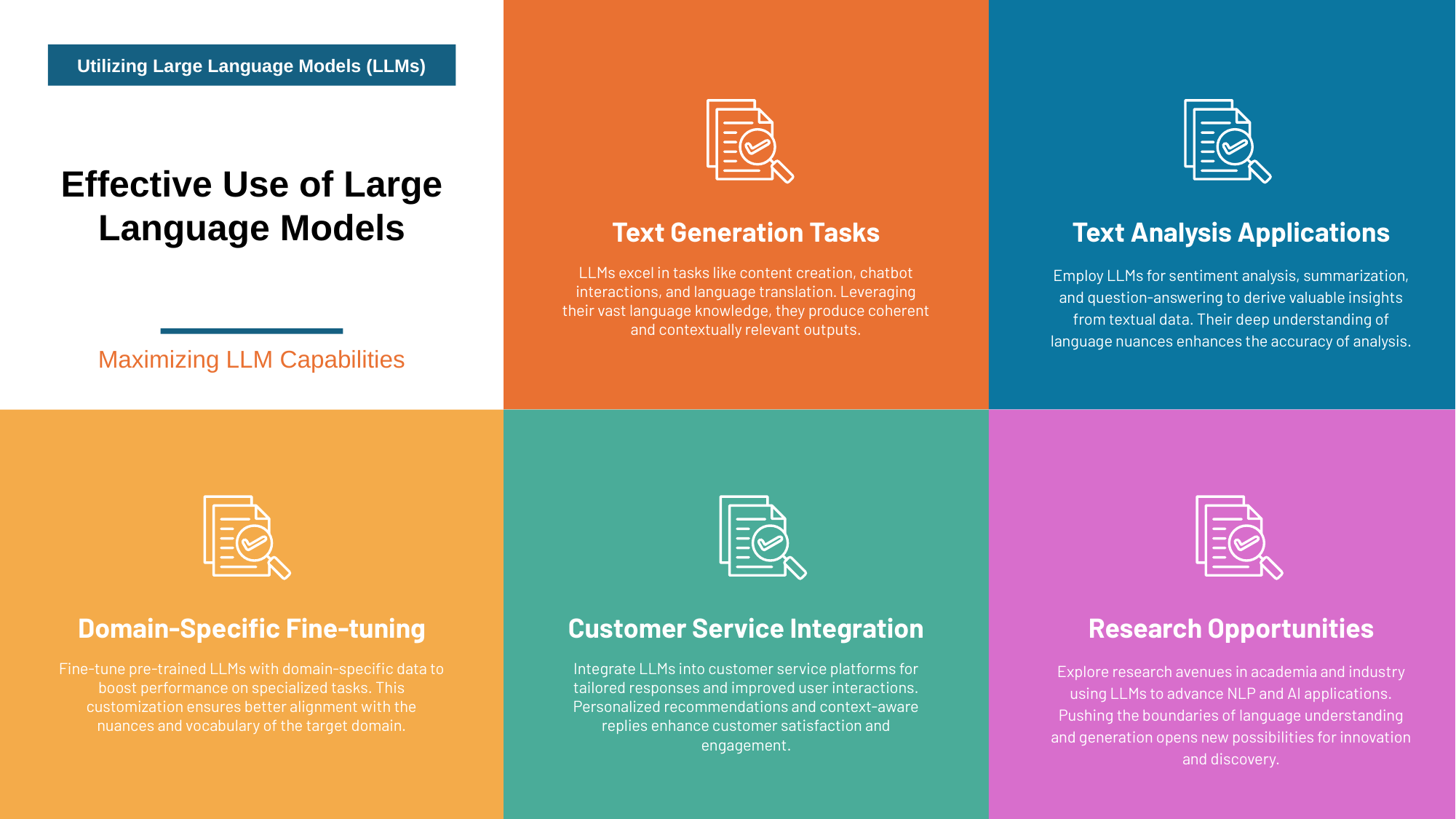

Utilizing Large Language Models (LLMs)

Effective Use of Large Language Models

Text Generation Tasks
Text Analysis Applications
LLMs excel in tasks like content creation, chatbot interactions, and language translation. Leveraging their vast language knowledge, they produce coherent and contextually relevant outputs.
Employ LLMs for sentiment analysis, summarization, and question-answering to derive valuable insights from textual data. Their deep understanding of language nuances enhances the accuracy of analysis.

Maximizing LLM Capabilities

Domain-Specific Fine-tuning
Customer Service Integration
Research Opportunities
Fine-tune pre-trained LLMs with domain-specific data to boost performance on specialized tasks. This customization ensures better alignment with the nuances and vocabulary of the target domain.
Integrate LLMs into customer service platforms for tailored responses and improved user interactions. Personalized recommendations and context-aware replies enhance customer satisfaction and engagement.
Explore research avenues in academia and industry using LLMs to advance NLP and AI applications. Pushing the boundaries of language understanding and generation opens new possibilities for innovation and discovery.